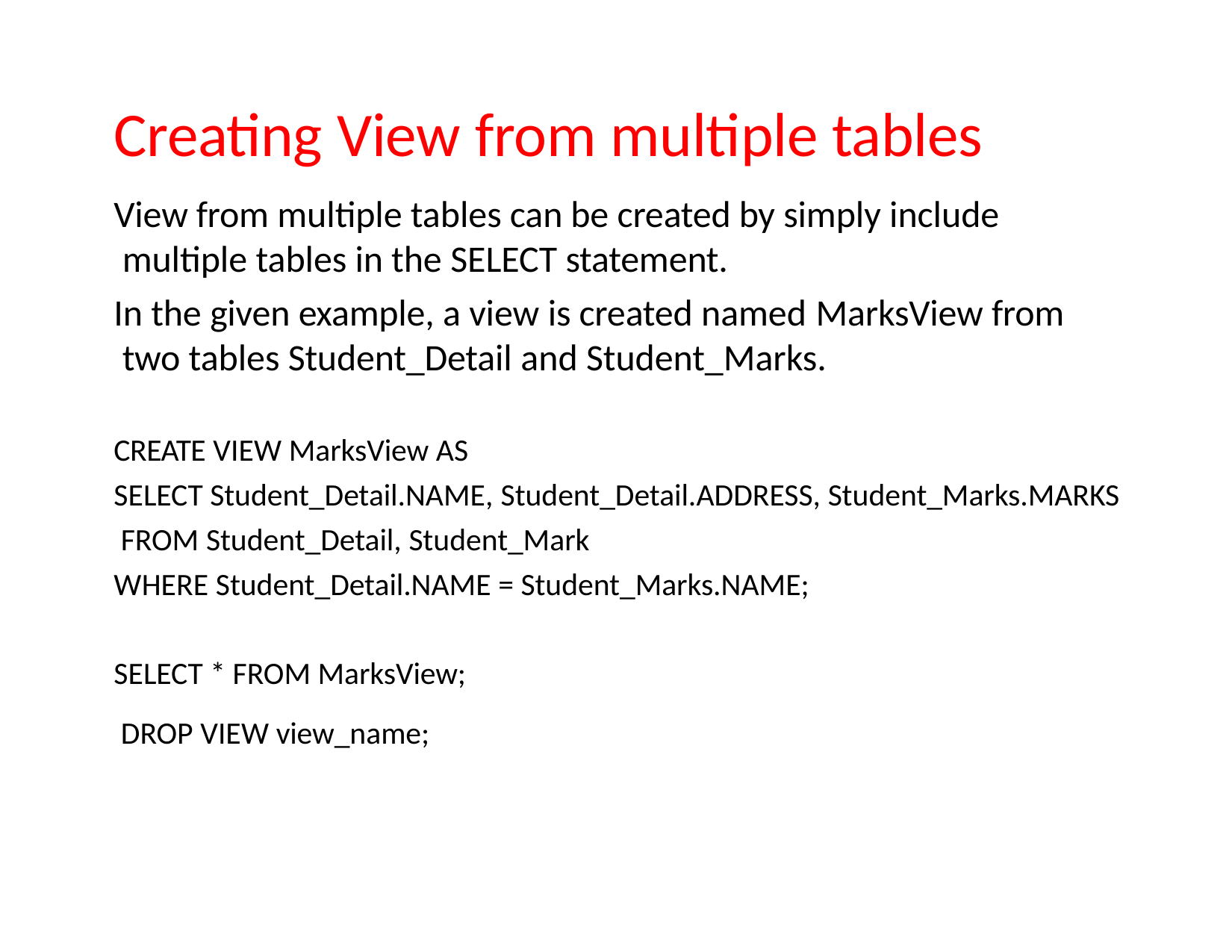

# Creating View from multiple tables
View from multiple tables can be created by simply include  multiple tables in the SELECT statement.
In the given example, a view is created named MarksView from  two tables Student_Detail and Student_Marks.

CREATE VIEW MarksView AS
SELECT Student_Detail.NAME, Student_Detail.ADDRESS, Student_Marks.MARKS  FROM Student_Detail, Student_Mark
WHERE Student_Detail.NAME = Student_Marks.NAME;

SELECT * FROM MarksView;  DROP VIEW view_name;